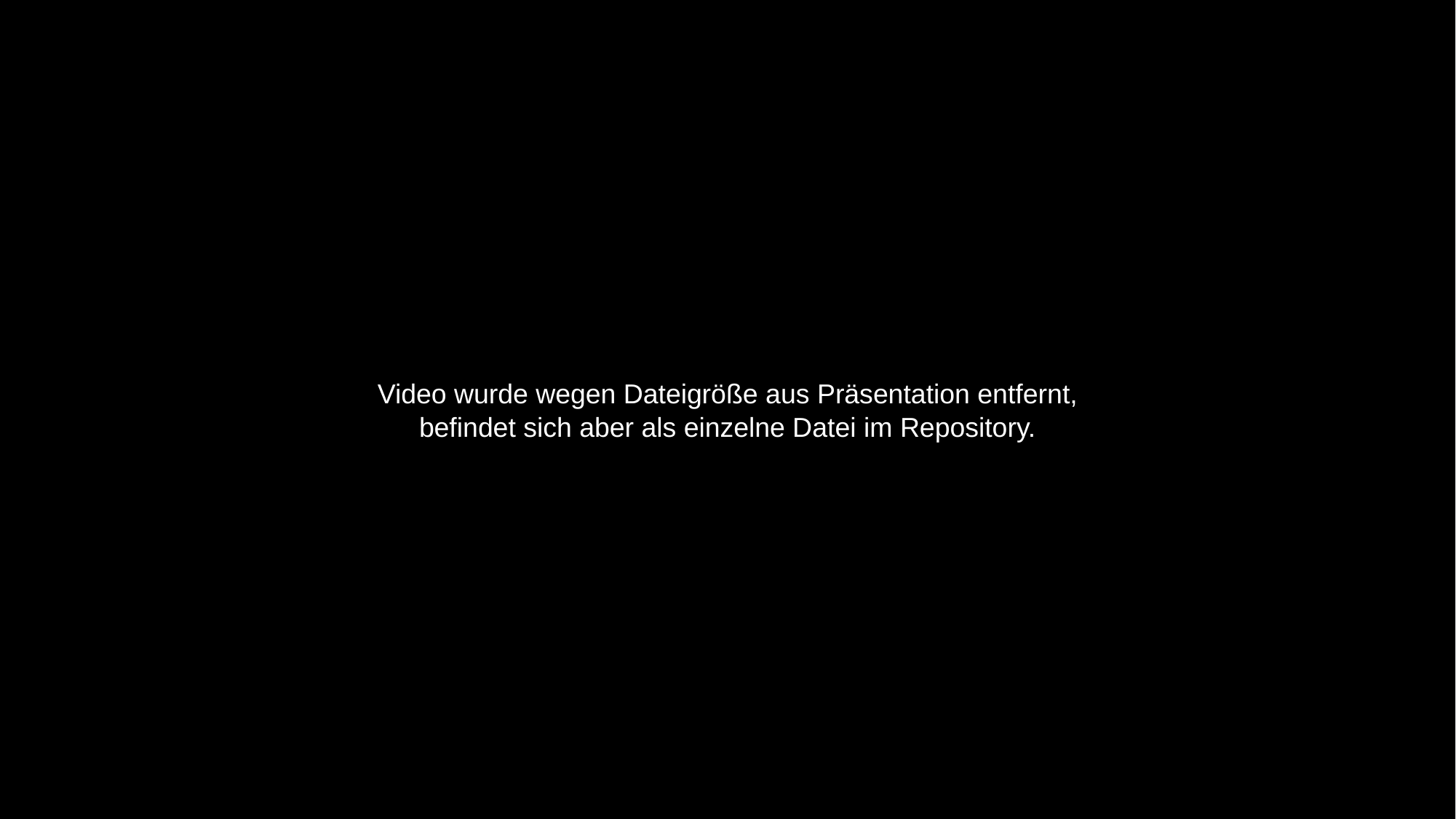

Video wurde wegen Dateigröße aus Präsentation entfernt,
befindet sich aber als einzelne Datei im Repository.
#
Video